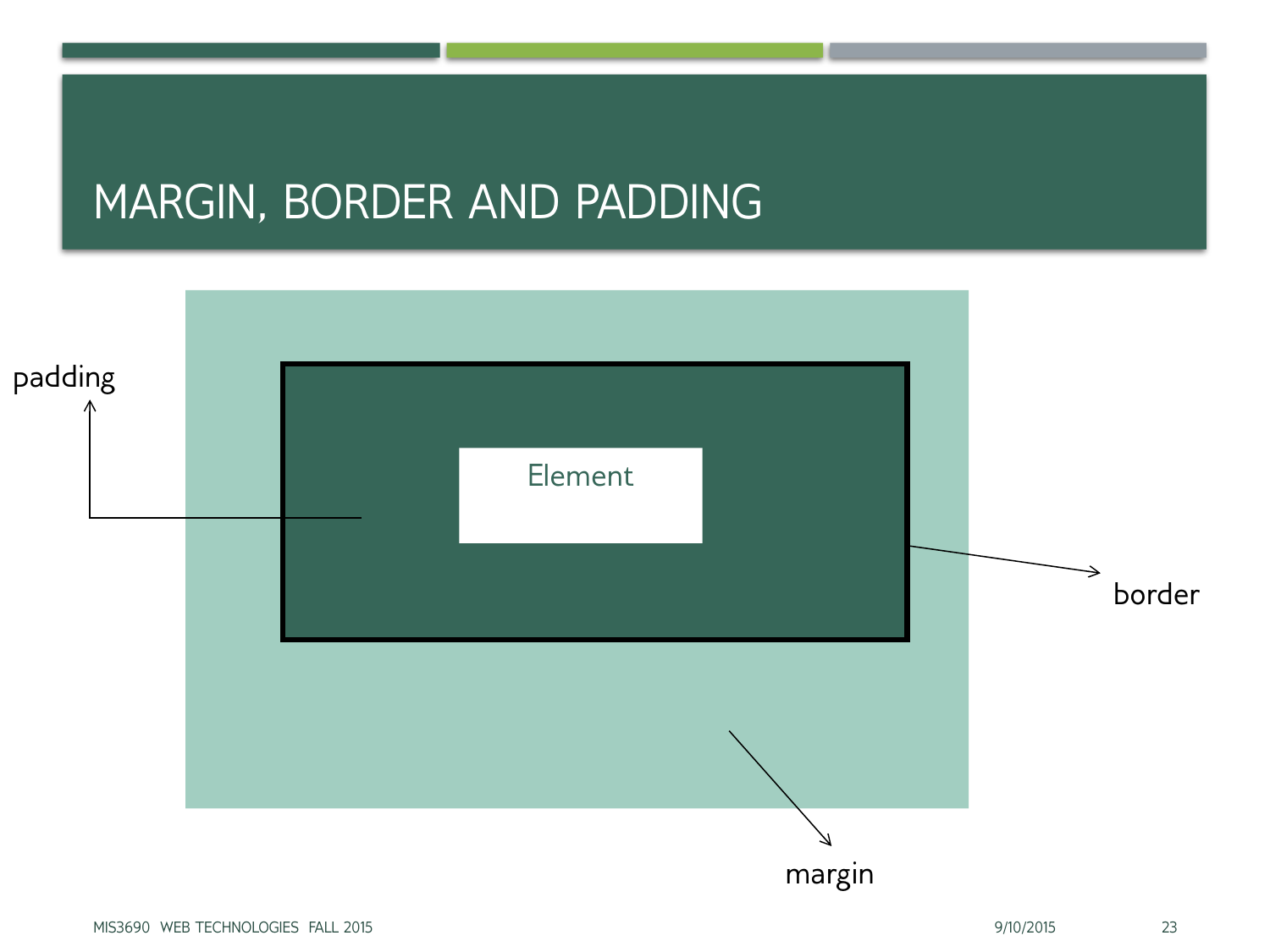

# Margin, border and padding

padding

Element

border
margin
MIS3690  Web Technologies  Fall 2015
9/10/2015
23